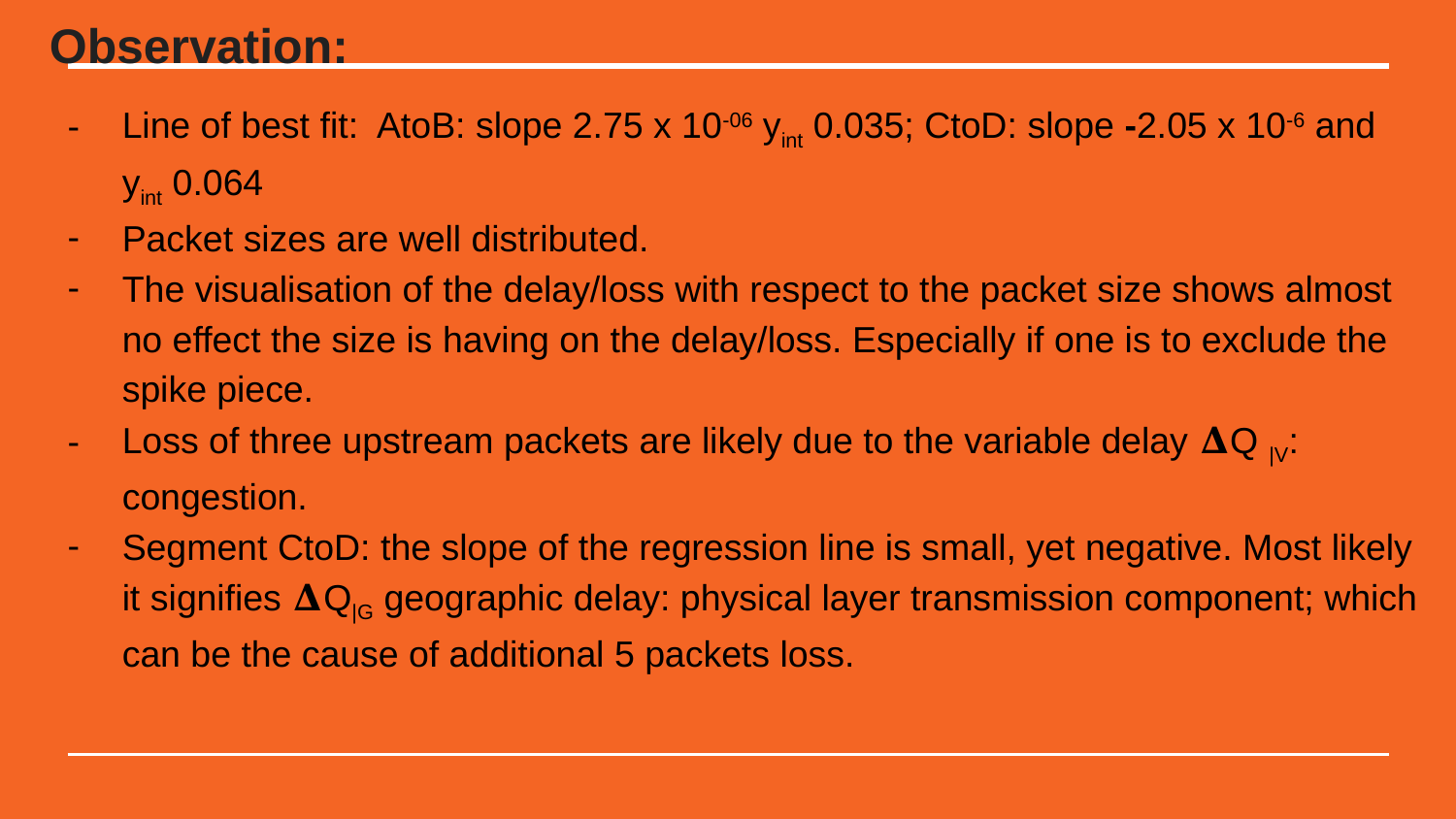

Observation:
Line of best fit:  AtoB: slope 2.75 x 10-06 yint 0.035; CtoD: slope -2.05 x 10-6 and yint 0.064
Packet sizes are well distributed.
The visualisation of the delay/loss with respect to the packet size shows almost no effect the size is having on the delay/loss. Especially if one is to exclude the spike piece.
Loss of three upstream packets are likely due to the variable delay 𝚫Q |V: congestion.
Segment CtoD: the slope of the regression line is small, yet negative. Most likely it signifies 𝚫Q|G geographic delay: physical layer transmission component; which can be the cause of additional 5 packets loss.